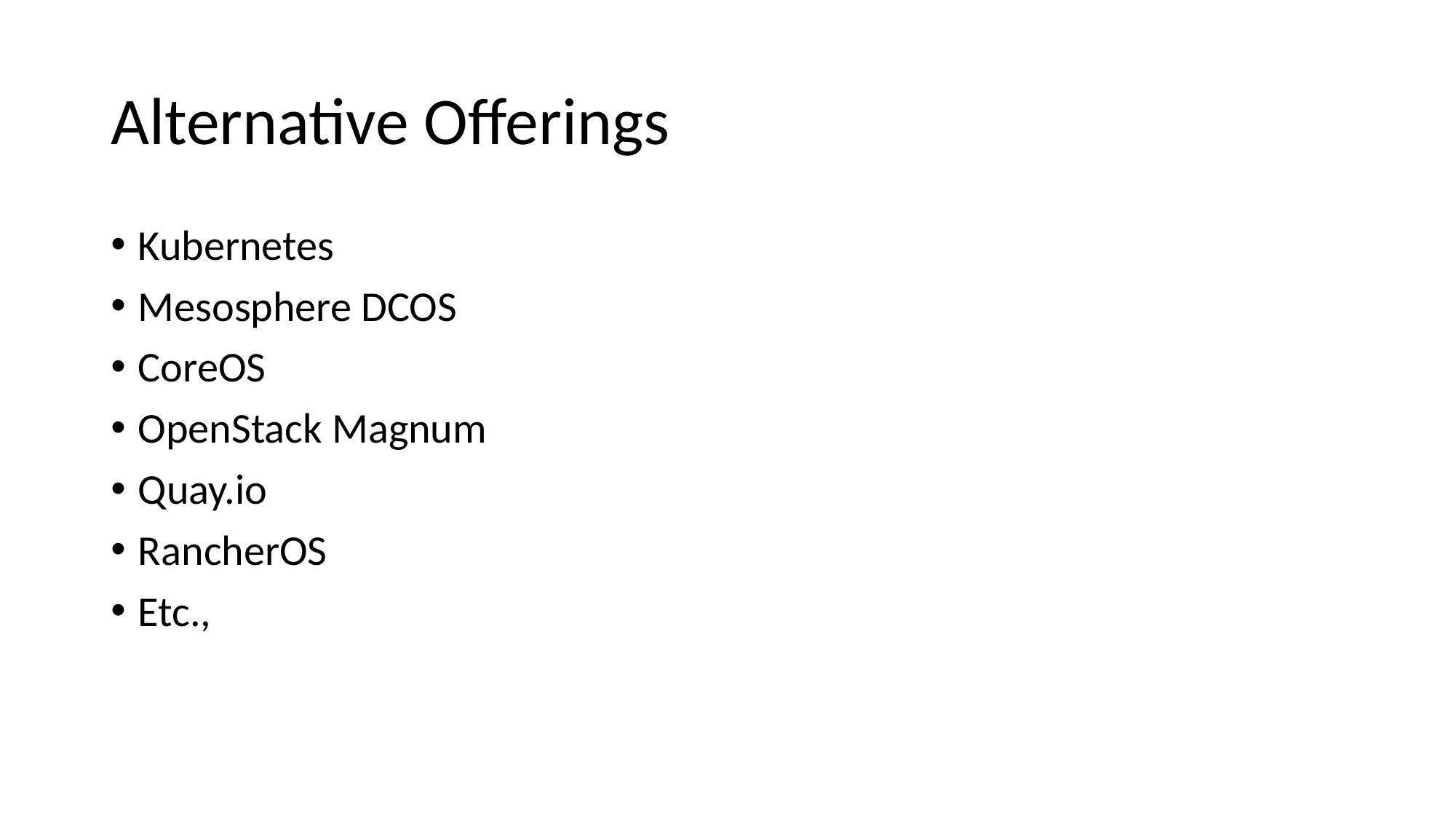

# Alternative Offerings
Kubernetes
Mesosphere DCOS
CoreOS
OpenStack Magnum
Quay.io
RancherOS
Etc.,